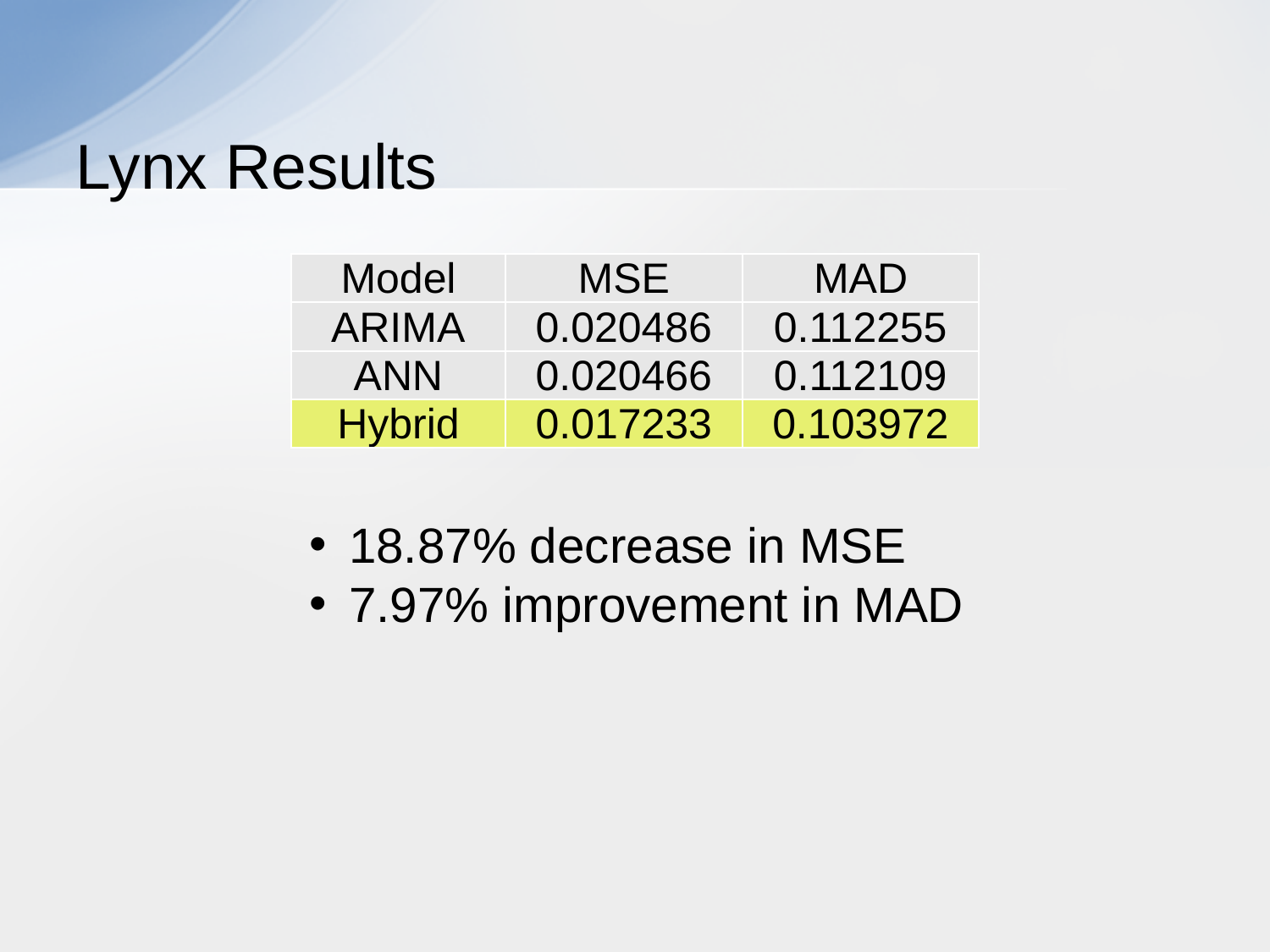

# Lynx Results
| Model | MSE | MAD |
| --- | --- | --- |
| ARIMA | 0.020486 | 0.112255 |
| ANN | 0.020466 | 0.112109 |
| Hybrid | 0.017233 | 0.103972 |
18.87% decrease in MSE
7.97% improvement in MAD